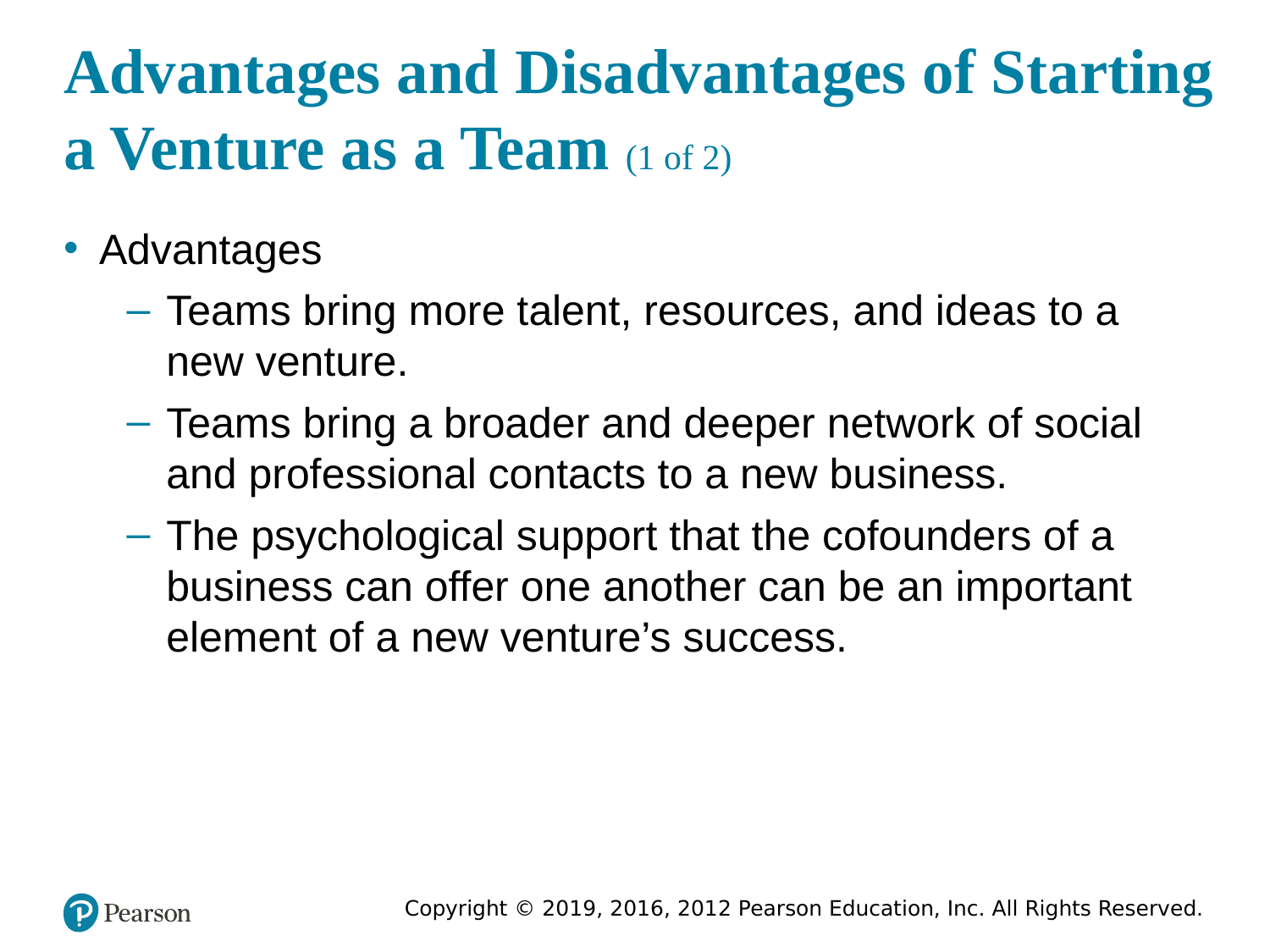

# Advantages and Disadvantages of Starting a Venture as a Team (1 of 2)
Advantages
Teams bring more talent, resources, and ideas to a new venture.
Teams bring a broader and deeper network of social and professional contacts to a new business.
The psychological support that the cofounders of a business can offer one another can be an important element of a new venture’s success.